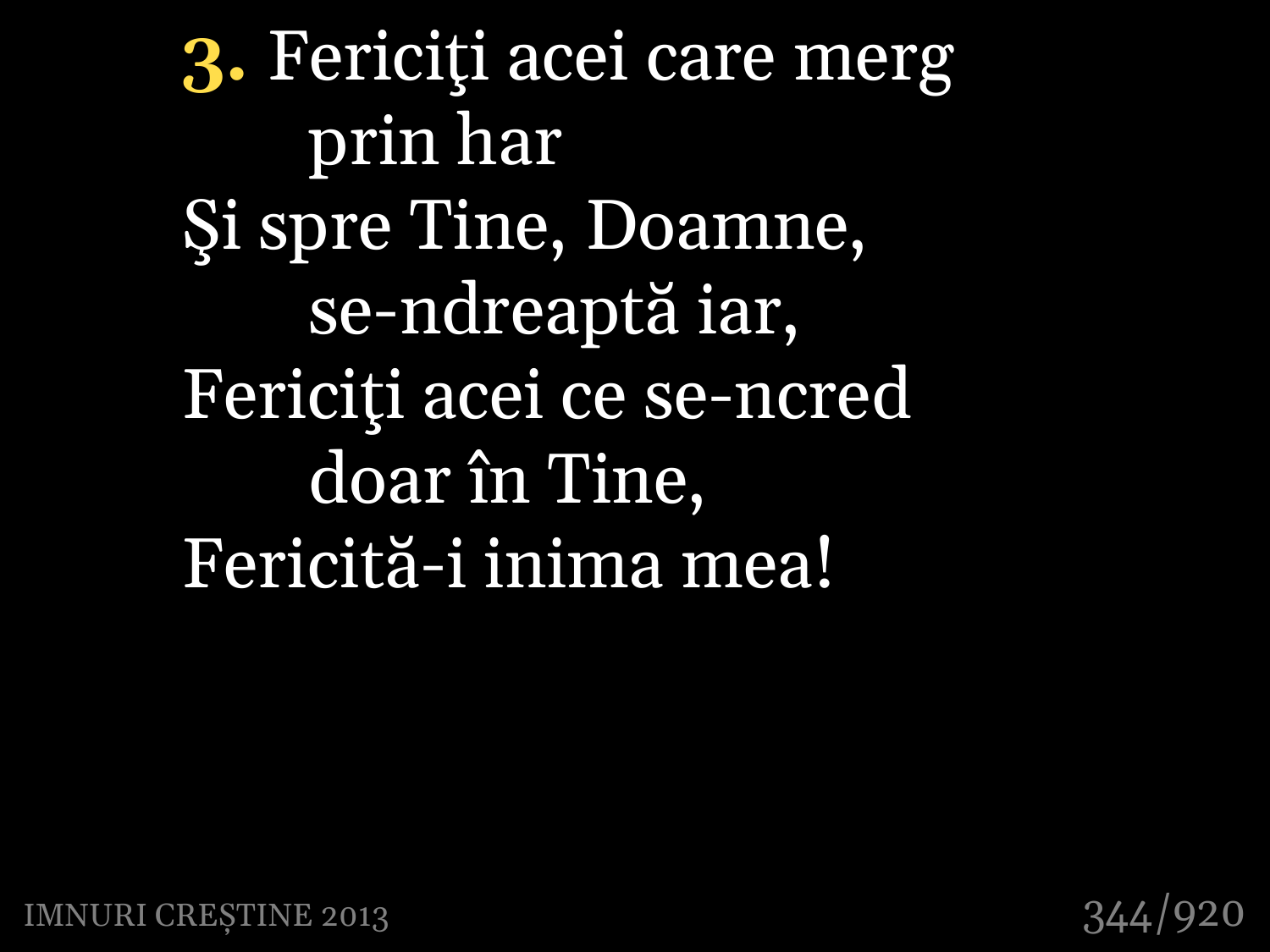

3. Fericiţi acei care merg
	prin har
Şi spre Tine, Doamne,
	se-ndreaptă iar,
Fericiţi acei ce se-ncred
	doar în Tine,
Fericită-i inima mea!
344/920
IMNURI CREȘTINE 2013